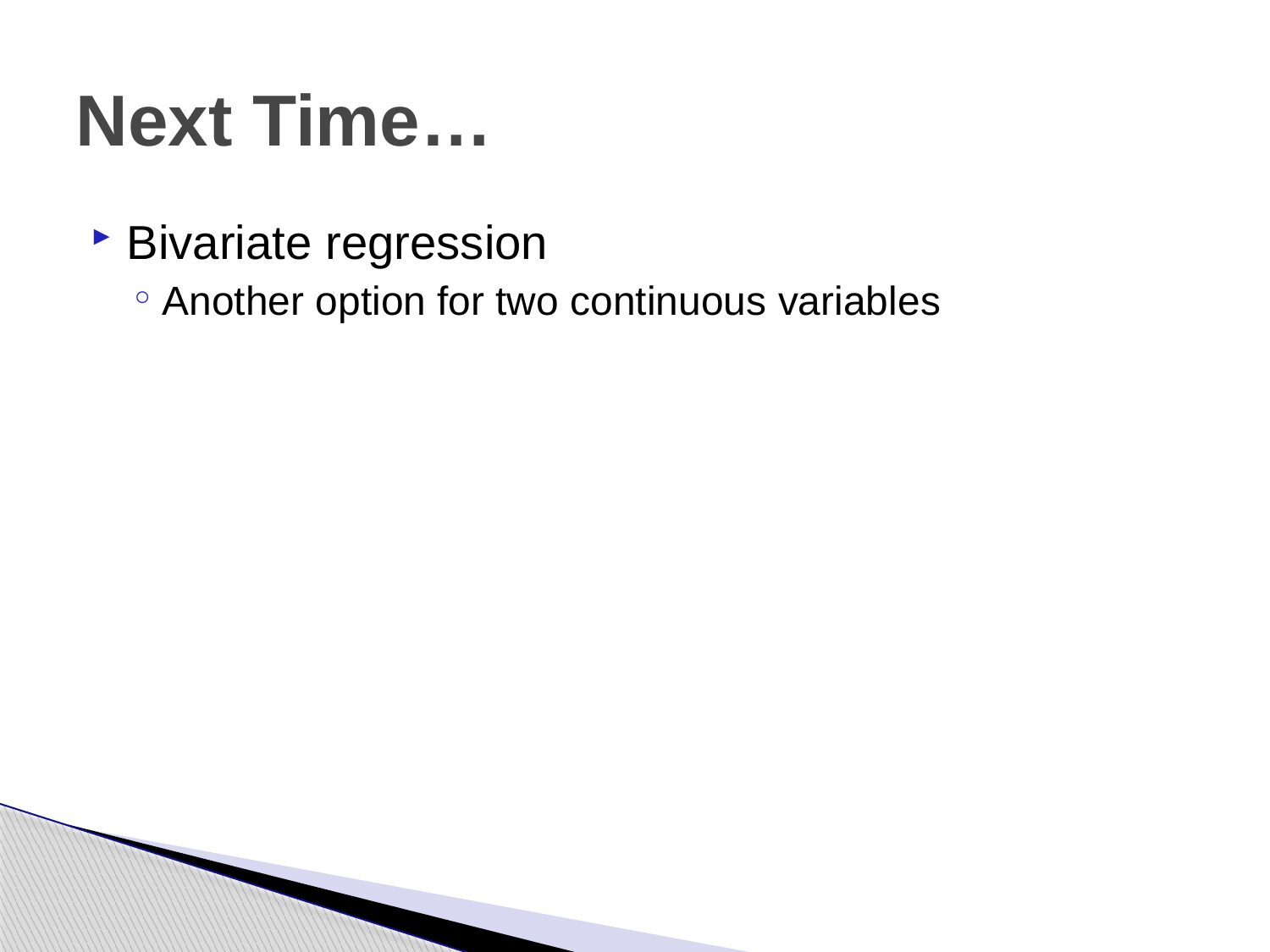

# Next Time…
Bivariate regression
Another option for two continuous variables